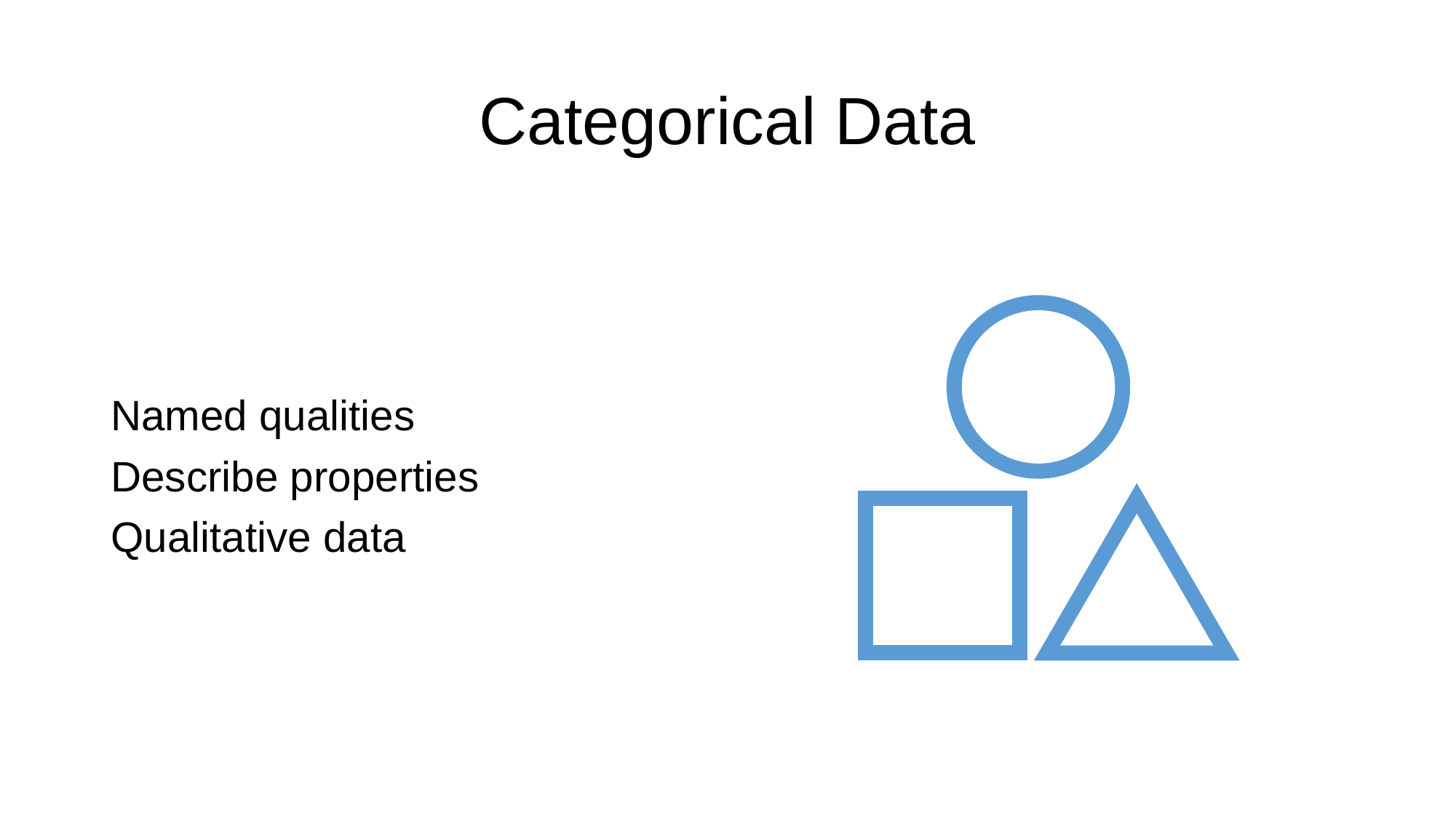

# Categorical Data
Named qualities
Describe properties
Qualitative data